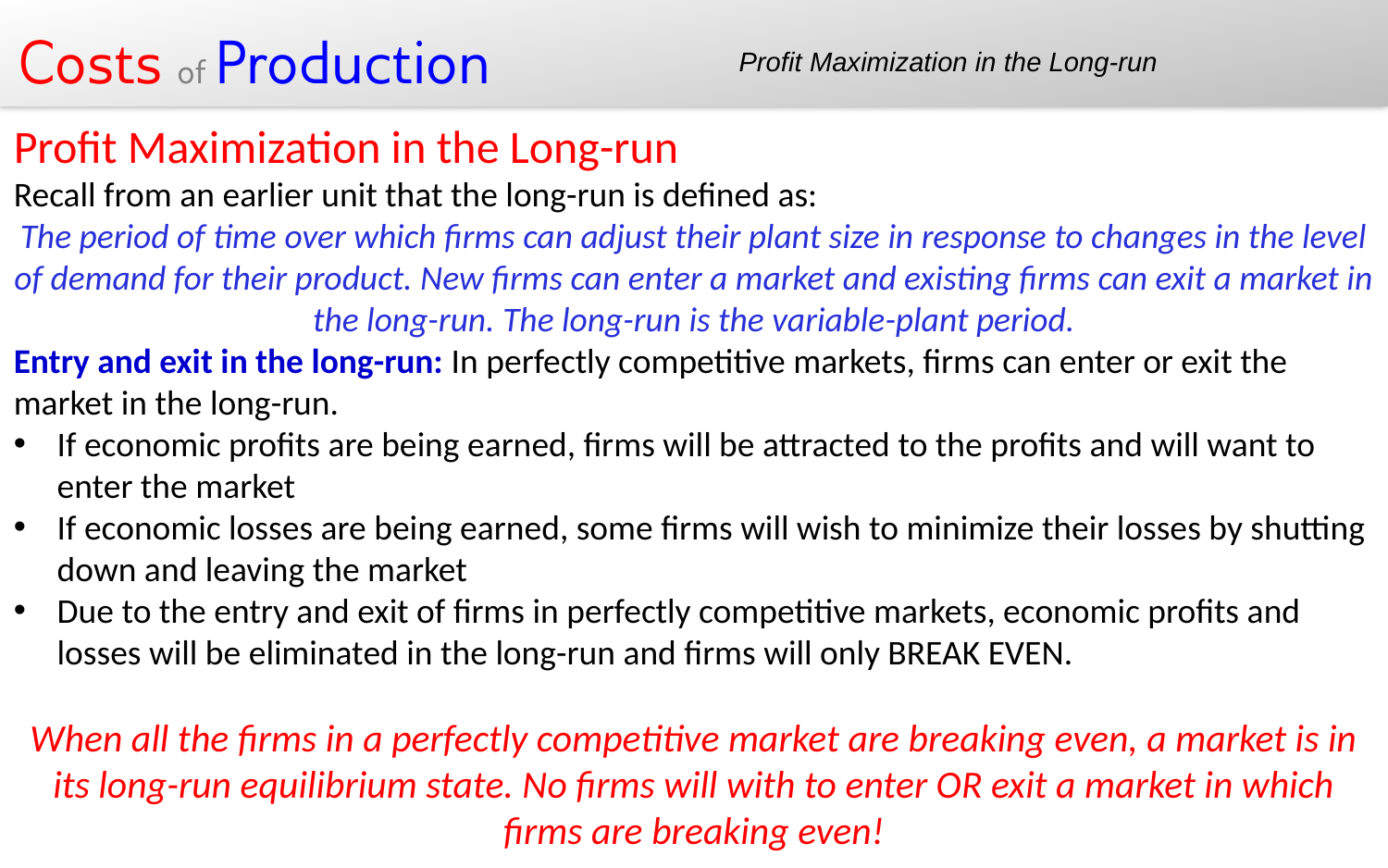

Costs of Production
Profit Maximization in the Long-run
Profit Maximization in the Long-run
Recall from an earlier unit that the long-run is defined as:
The period of time over which firms can adjust their plant size in response to changes in the level of demand for their product. New firms can enter a market and existing firms can exit a market in the long-run. The long-run is the variable-plant period.
Entry and exit in the long-run: In perfectly competitive markets, firms can enter or exit the market in the long-run.
If economic profits are being earned, firms will be attracted to the profits and will want to enter the market
If economic losses are being earned, some firms will wish to minimize their losses by shutting down and leaving the market
Due to the entry and exit of firms in perfectly competitive markets, economic profits and losses will be eliminated in the long-run and firms will only BREAK EVEN.

When all the firms in a perfectly competitive market are breaking even, a market is in its long-run equilibrium state. No firms will with to enter OR exit a market in which firms are breaking even!